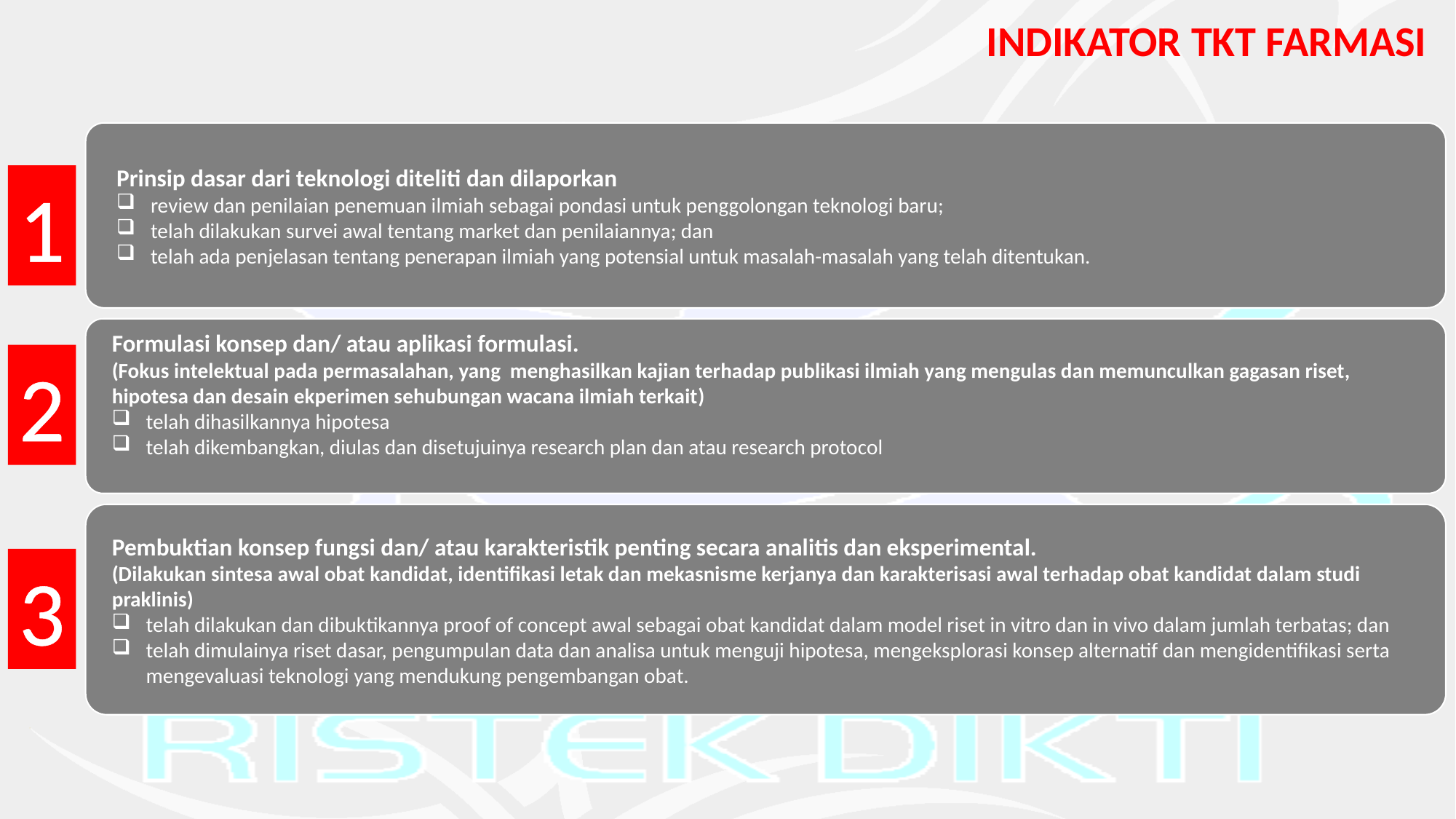

INDIKATOR TKT FARMASI

Prinsip dasar dari teknologi diteliti dan dilaporkan
review dan penilaian penemuan ilmiah sebagai pondasi untuk penggolongan teknologi baru;
telah dilakukan survei awal tentang market dan penilaiannya; dan
telah ada penjelasan tentang penerapan ilmiah yang potensial untuk masalah-masalah yang telah ditentukan.
1

Formulasi konsep dan/ atau aplikasi formulasi.
(Fokus intelektual pada permasalahan, yang  menghasilkan kajian terhadap publikasi ilmiah yang mengulas dan memunculkan gagasan riset, hipotesa dan desain ekperimen sehubungan wacana ilmiah terkait)
telah dihasilkannya hipotesa
telah dikembangkan, diulas dan disetujuinya research plan dan atau research protocol

2

Pembuktian konsep fungsi dan/ atau karakteristik penting secara analitis dan eksperimental.
(Dilakukan sintesa awal obat kandidat, identifikasi letak dan mekasnisme kerjanya dan karakterisasi awal terhadap obat kandidat dalam studi praklinis)
telah dilakukan dan dibuktikannya proof of concept awal sebagai obat kandidat dalam model riset in vitro dan in vivo dalam jumlah terbatas; dan
telah dimulainya riset dasar, pengumpulan data dan analisa untuk menguji hipotesa, mengeksplorasi konsep alternatif dan mengidentifikasi serta mengevaluasi teknologi yang mendukung pengembangan obat.
3